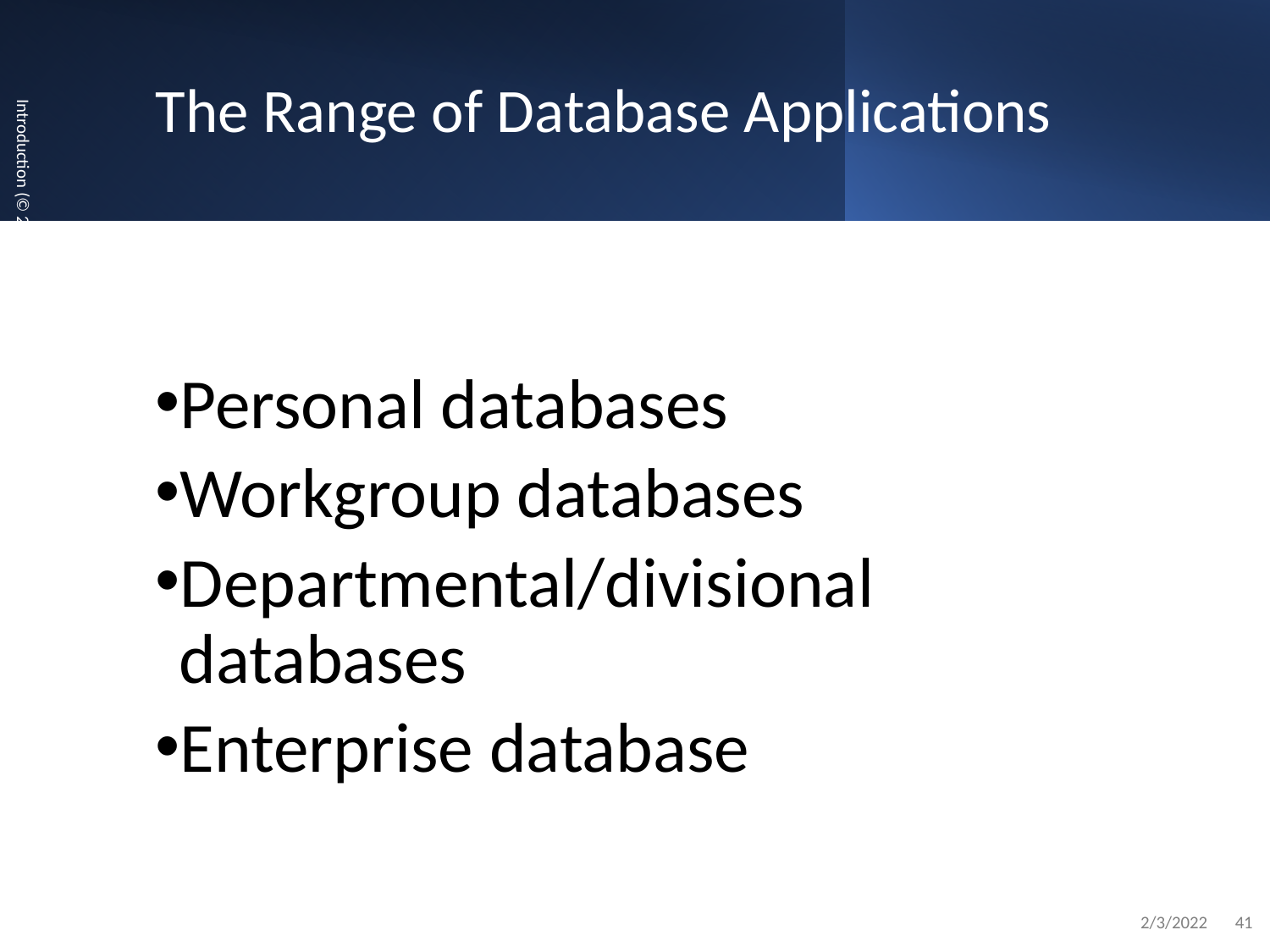

# The Range of Database Applications
Introduction (© 2007 by Prentice Hall)
Personal databases
Workgroup databases
Departmental/divisional databases
Enterprise database
2/3/2022
41